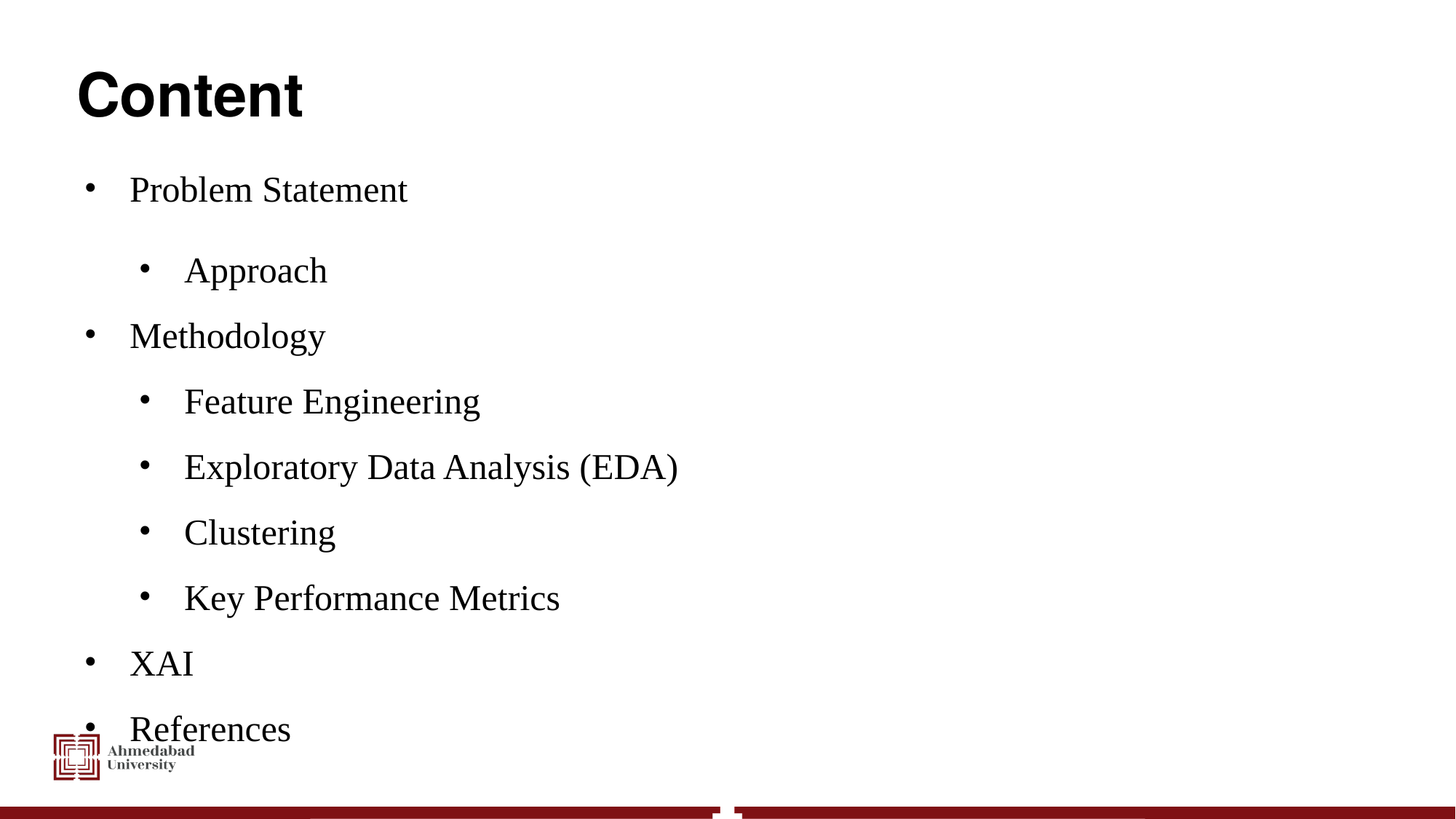

# Content
Problem Statement
Approach
Methodology
Feature Engineering
Exploratory Data Analysis (EDA)
Clustering
Key Performance Metrics
XAI
References